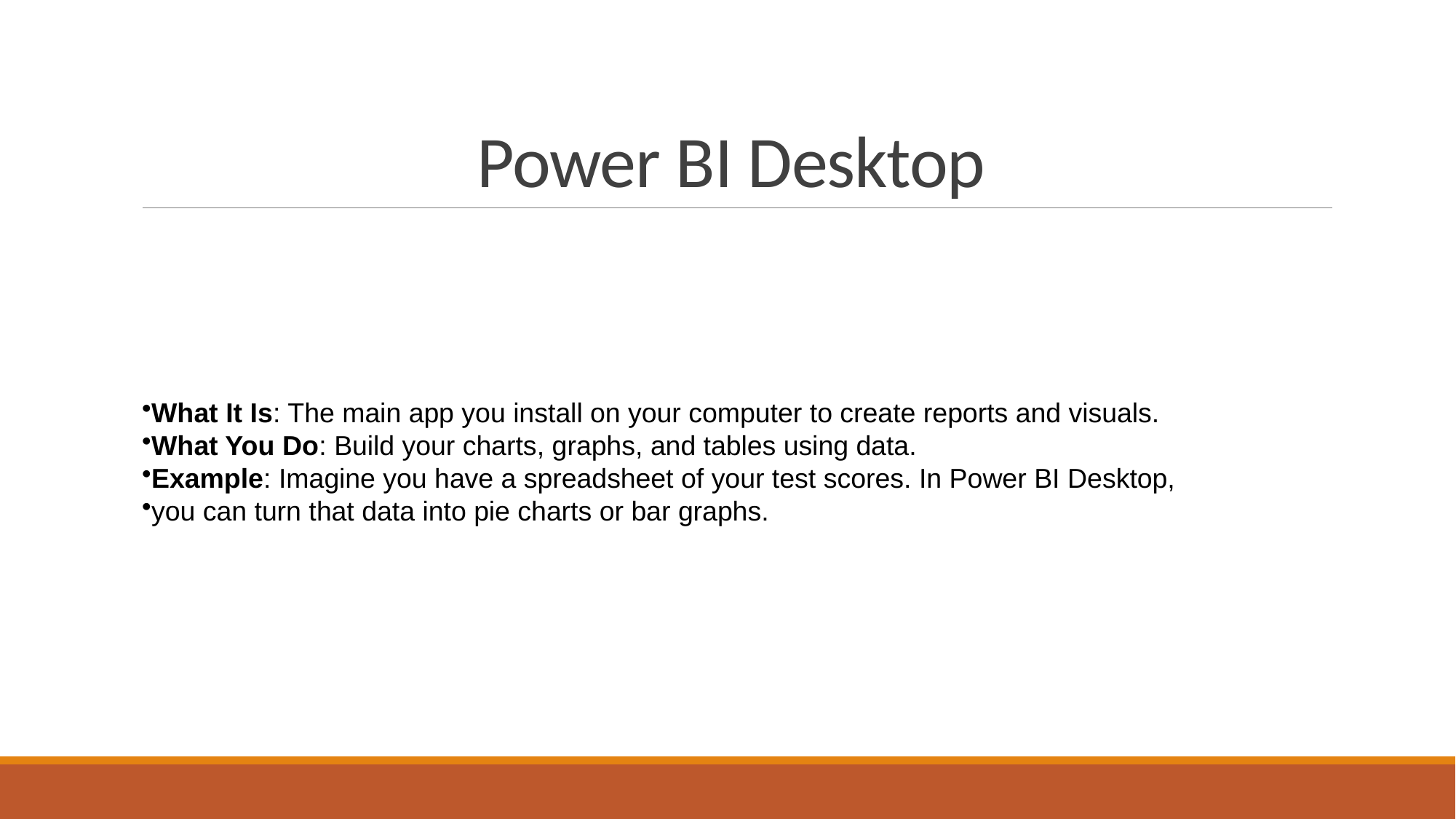

# Power BI Desktop
What It Is: The main app you install on your computer to create reports and visuals.
What You Do: Build your charts, graphs, and tables using data.
Example: Imagine you have a spreadsheet of your test scores. In Power BI Desktop,
you can turn that data into pie charts or bar graphs.